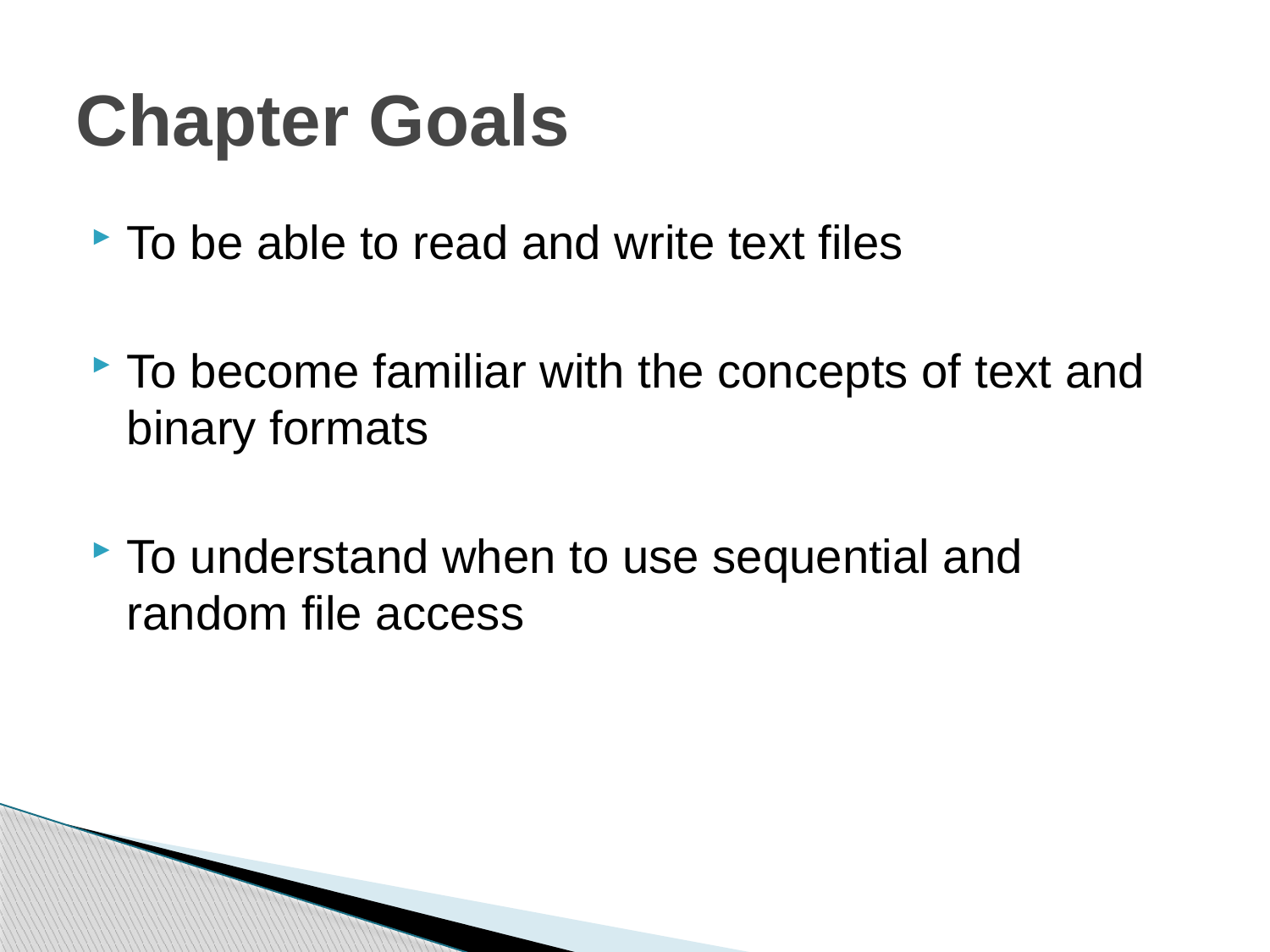

# Chapter Goals
To be able to read and write text files

To become familiar with the concepts of text and binary formats

To understand when to use sequential and random file access